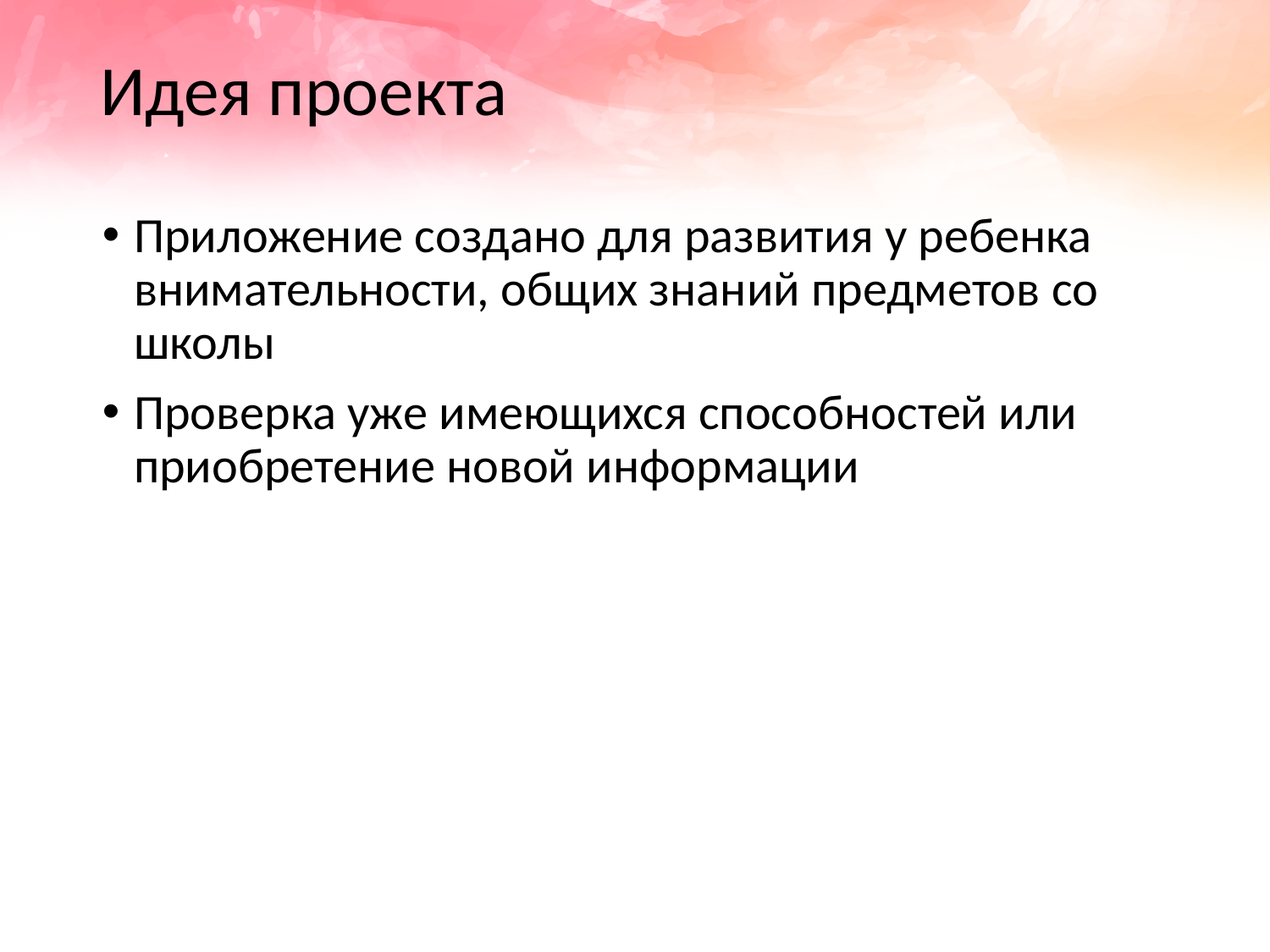

# Идея проекта
Приложение создано для развития у ребенка внимательности, общих знаний предметов со школы
Проверка уже имеющихся способностей или приобретение новой информации